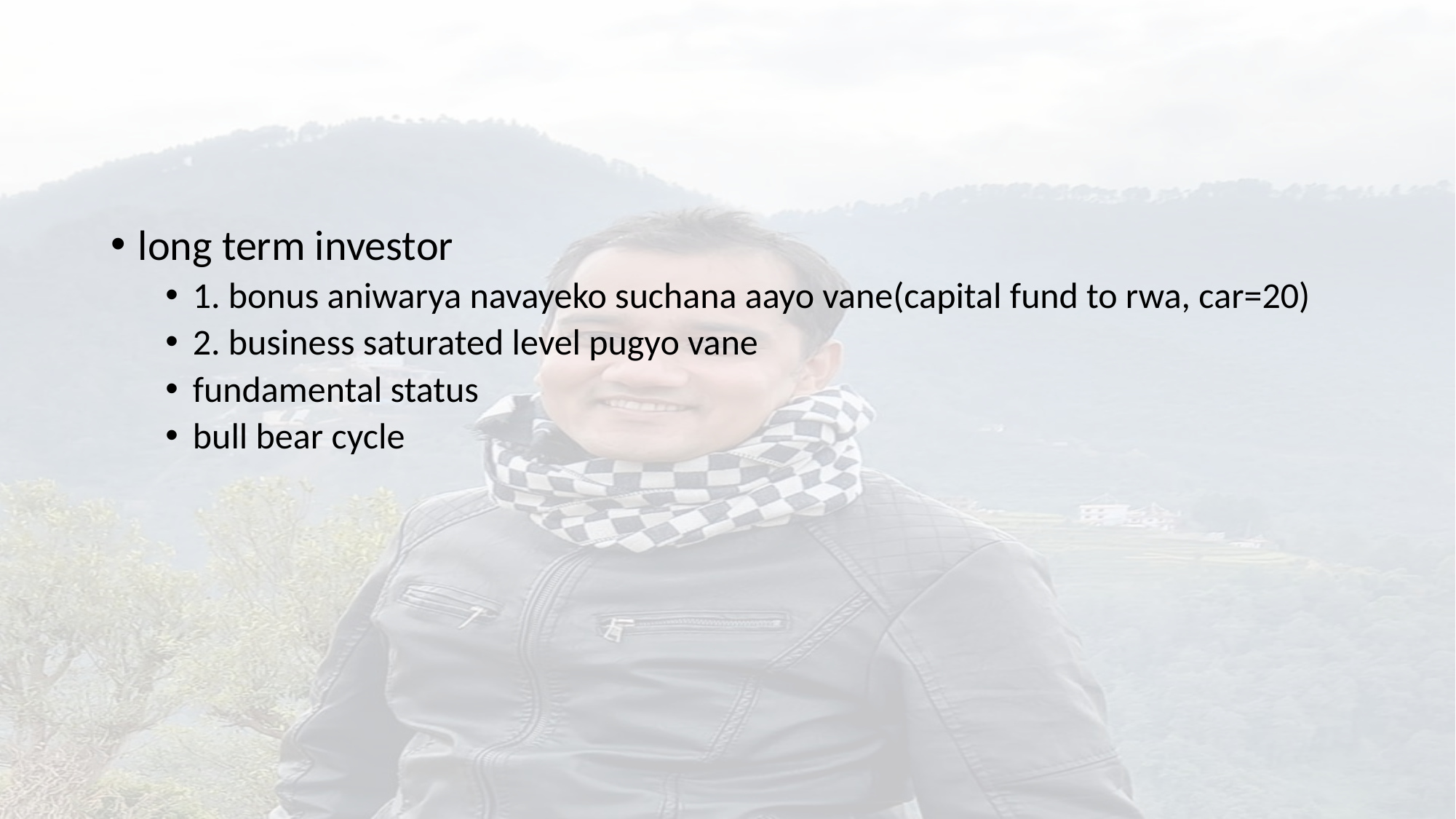

#
long term investor
1. bonus aniwarya navayeko suchana aayo vane(capital fund to rwa, car=20)
2. business saturated level pugyo vane
fundamental status
bull bear cycle